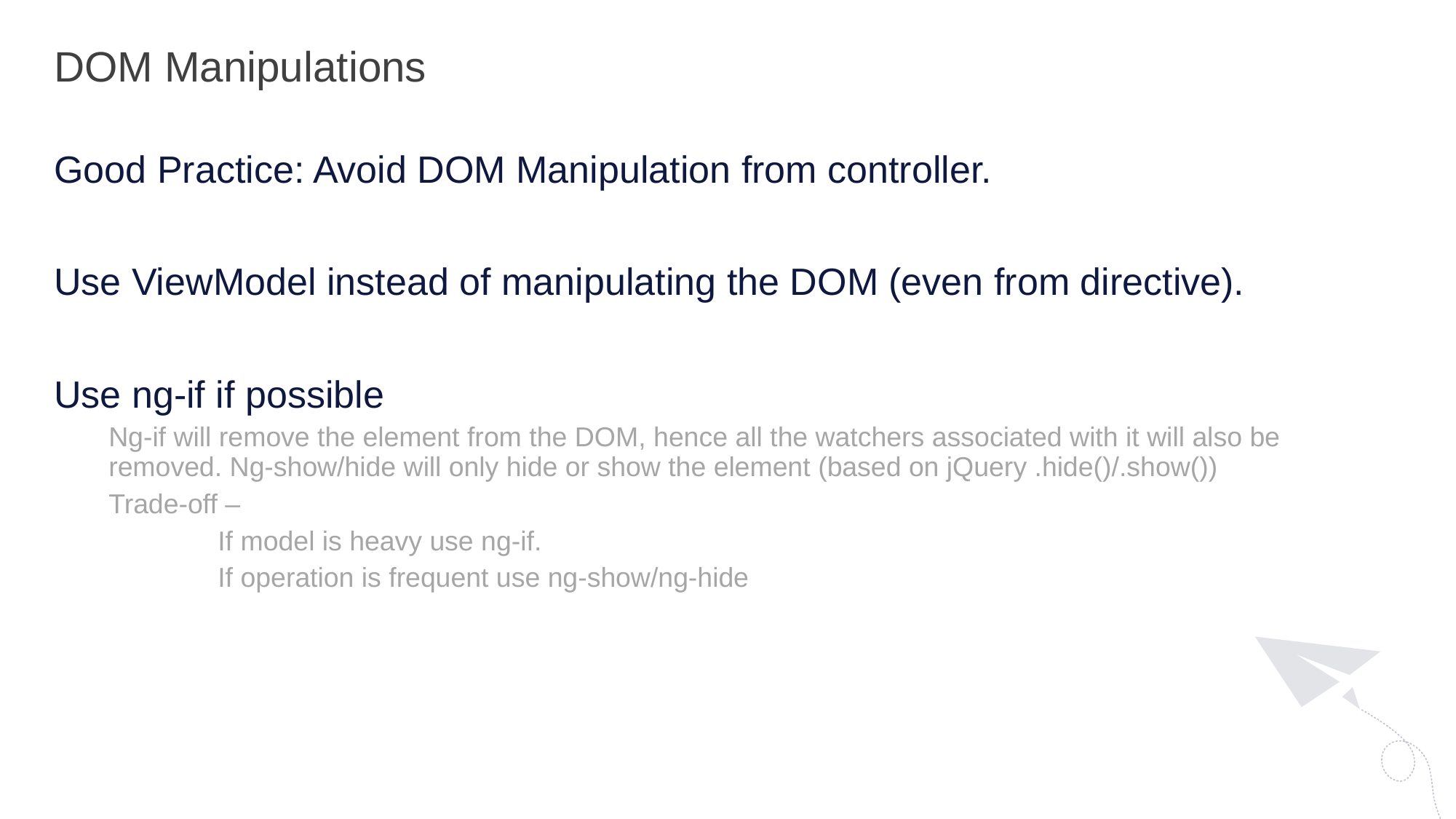

DOM Manipulations
Good Practice: Avoid DOM Manipulation from controller.

Use ViewModel instead of manipulating the DOM (even from directive).

Use ng-if if possible
Ng-if will remove the element from the DOM, hence all the watchers associated with it will also be removed. Ng-show/hide will only hide or show the element (based on jQuery .hide()/.show())
Trade-off –
	If model is heavy use ng-if.
	If operation is frequent use ng-show/ng-hide